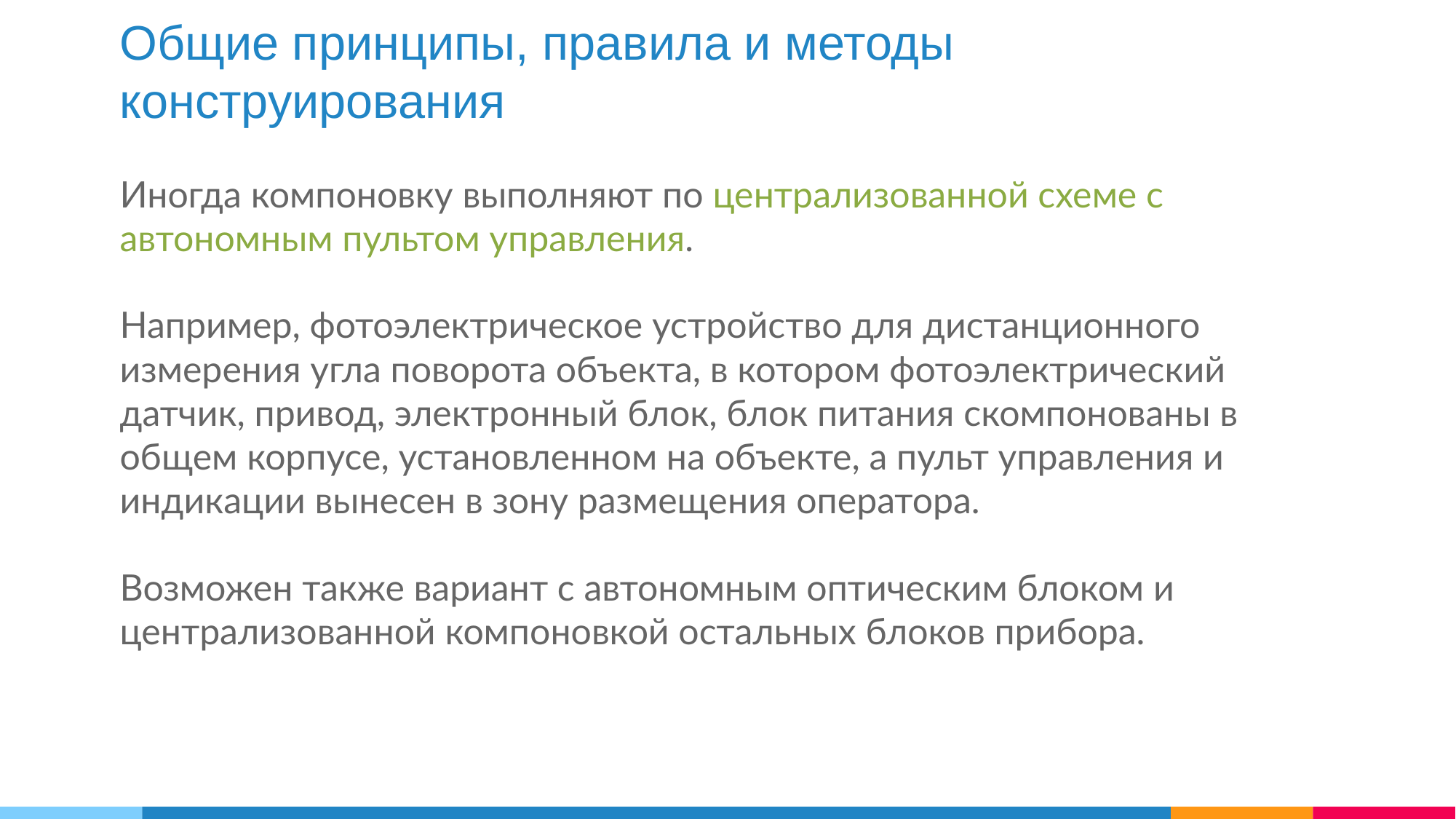

Общие принципы, правила и методы конструирования
Иногда компоновку выполняют по централизованной схеме с автономным пультом управления.

Например, фотоэлектрическое устройство для дистанционного измерения угла поворота объекта, в котором фотоэлектрический датчик, привод, электронный блок, блок питания скомпонованы в общем корпусе, установленном на объекте, а пульт управления и индикации вынесен в зону размещения оператора.

Возможен также вариант с автономным оптическим блоком и централизованной компоновкой остальных блоков прибора.